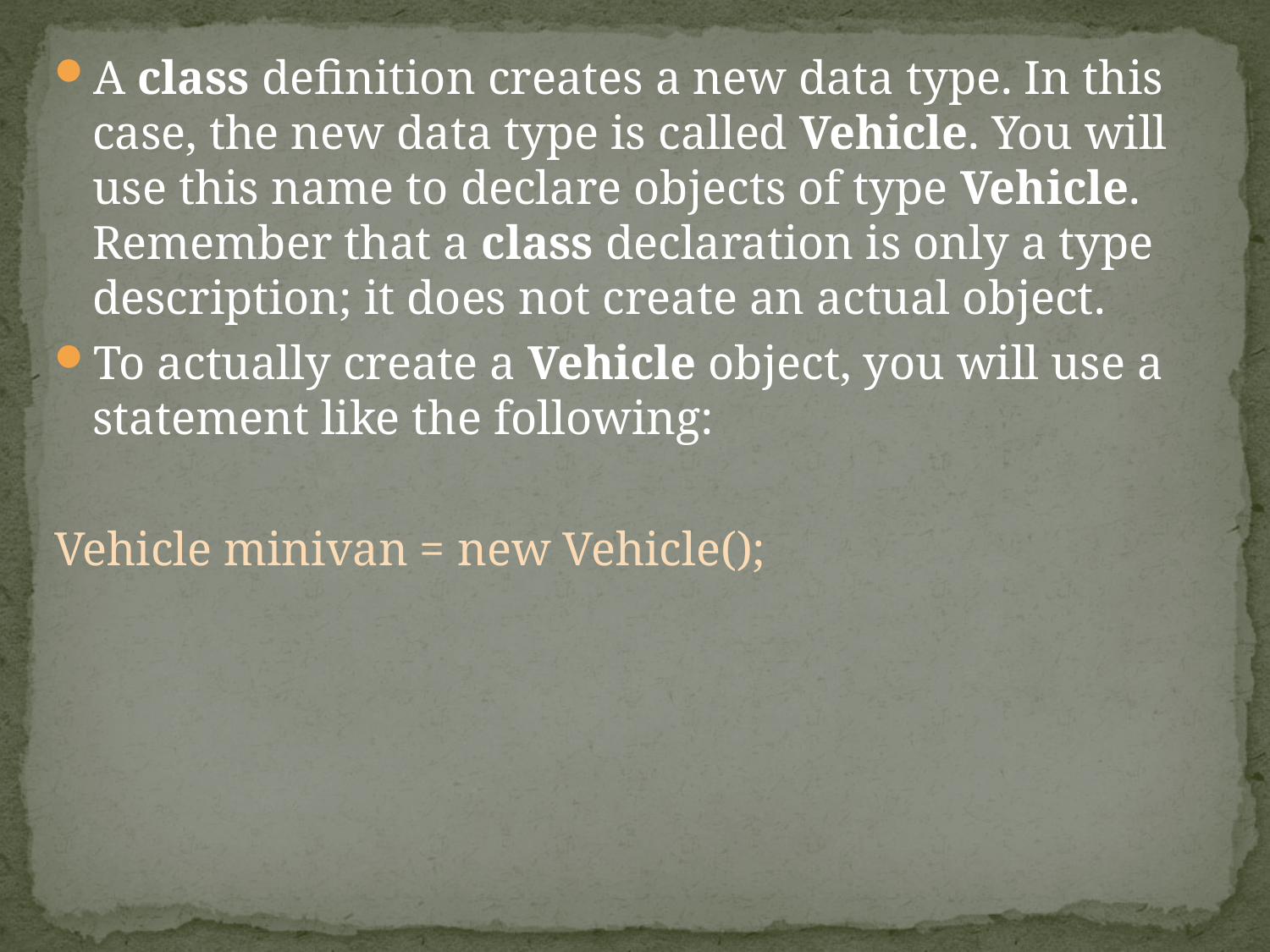

A class definition creates a new data type. In this case, the new data type is called Vehicle. You will use this name to declare objects of type Vehicle. Remember that a class declaration is only a type description; it does not create an actual object.
To actually create a Vehicle object, you will use a statement like the following:

Vehicle minivan = new Vehicle();